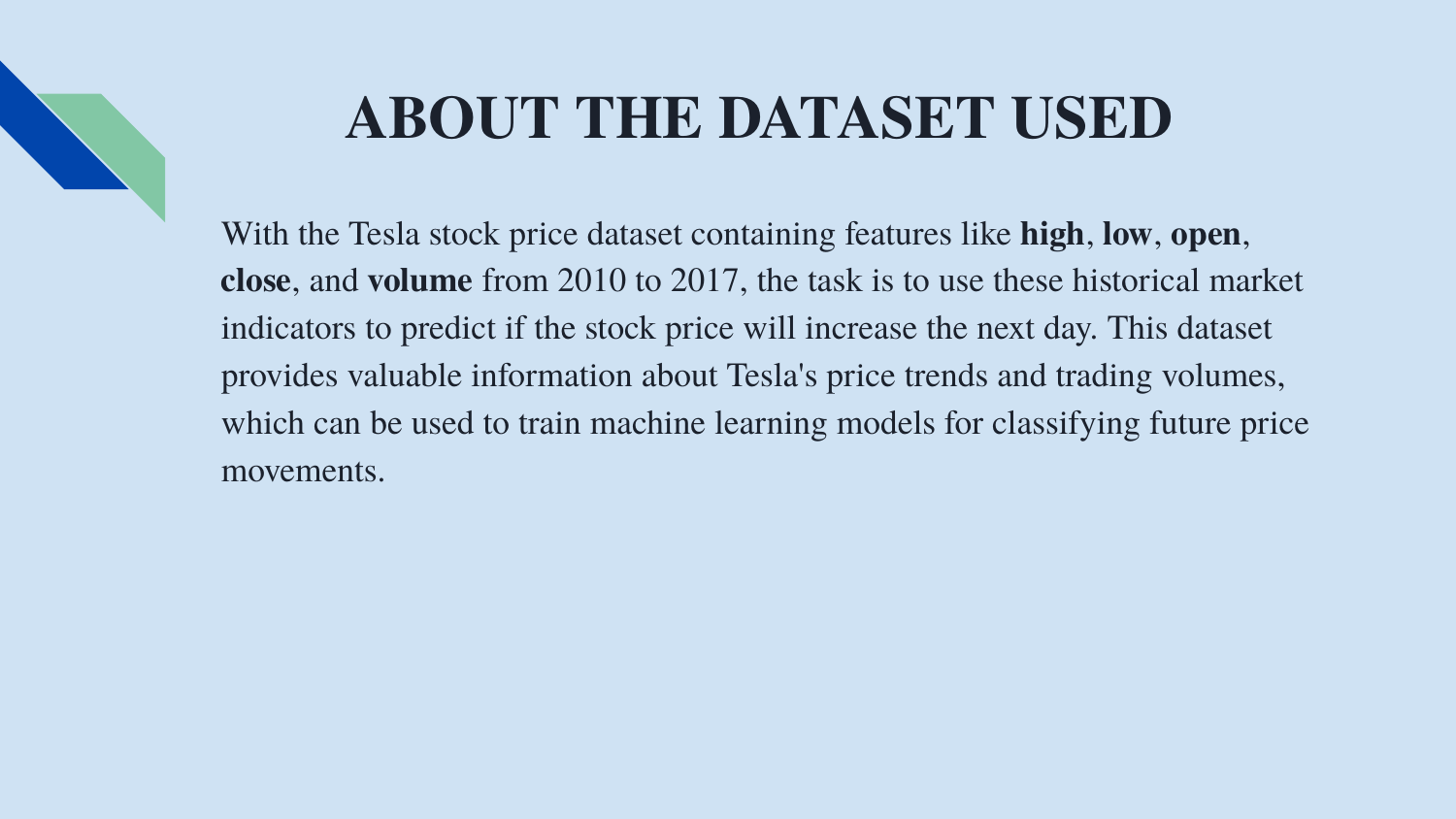

# ABOUT THE DATASET USED
With the Tesla stock price dataset containing features like high, low, open, close, and volume from 2010 to 2017, the task is to use these historical market indicators to predict if the stock price will increase the next day. This dataset provides valuable information about Tesla's price trends and trading volumes, which can be used to train machine learning models for classifying future price movements.